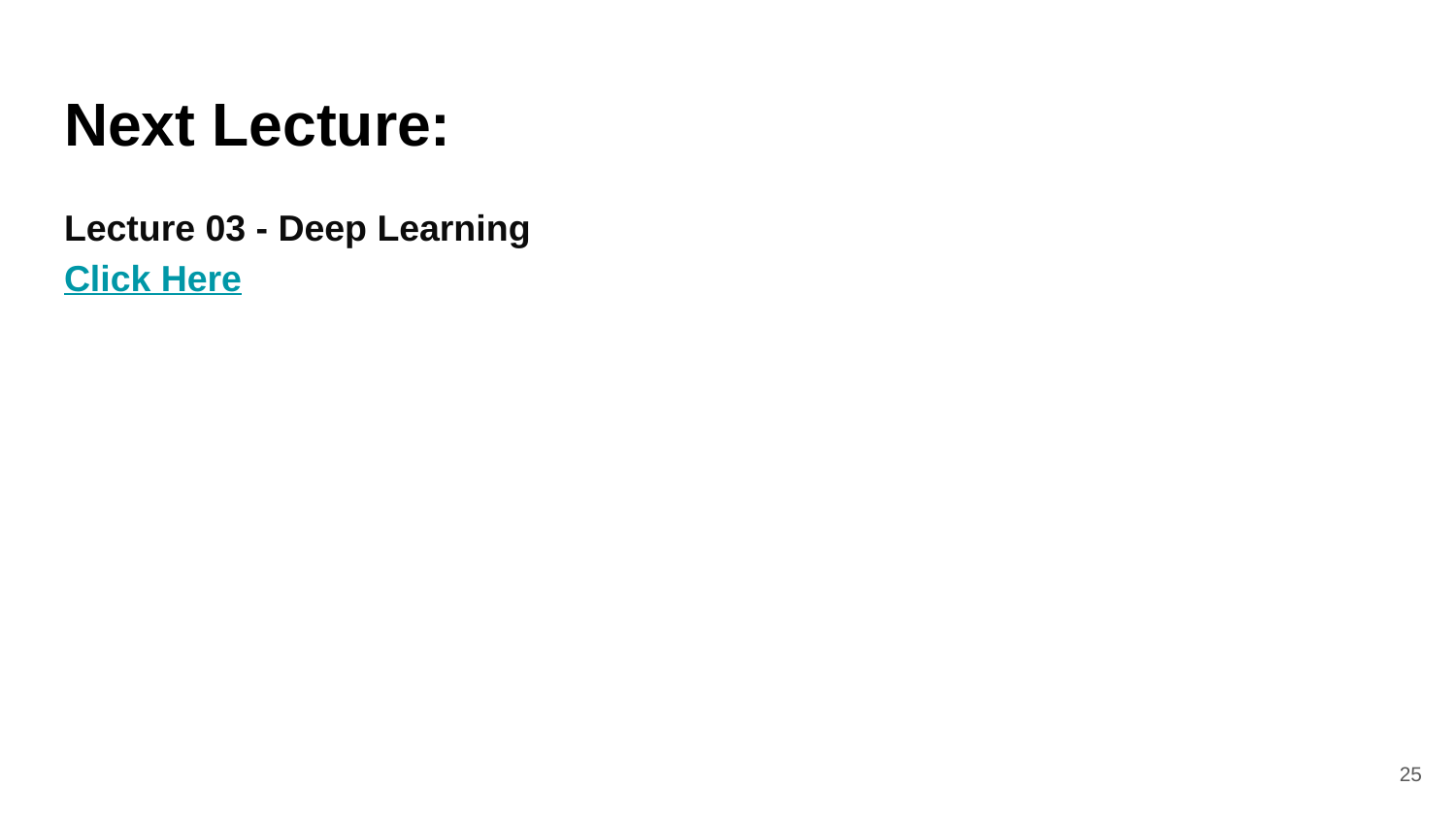

# Next Lecture:
Lecture 03 - Deep Learning
Click Here
25